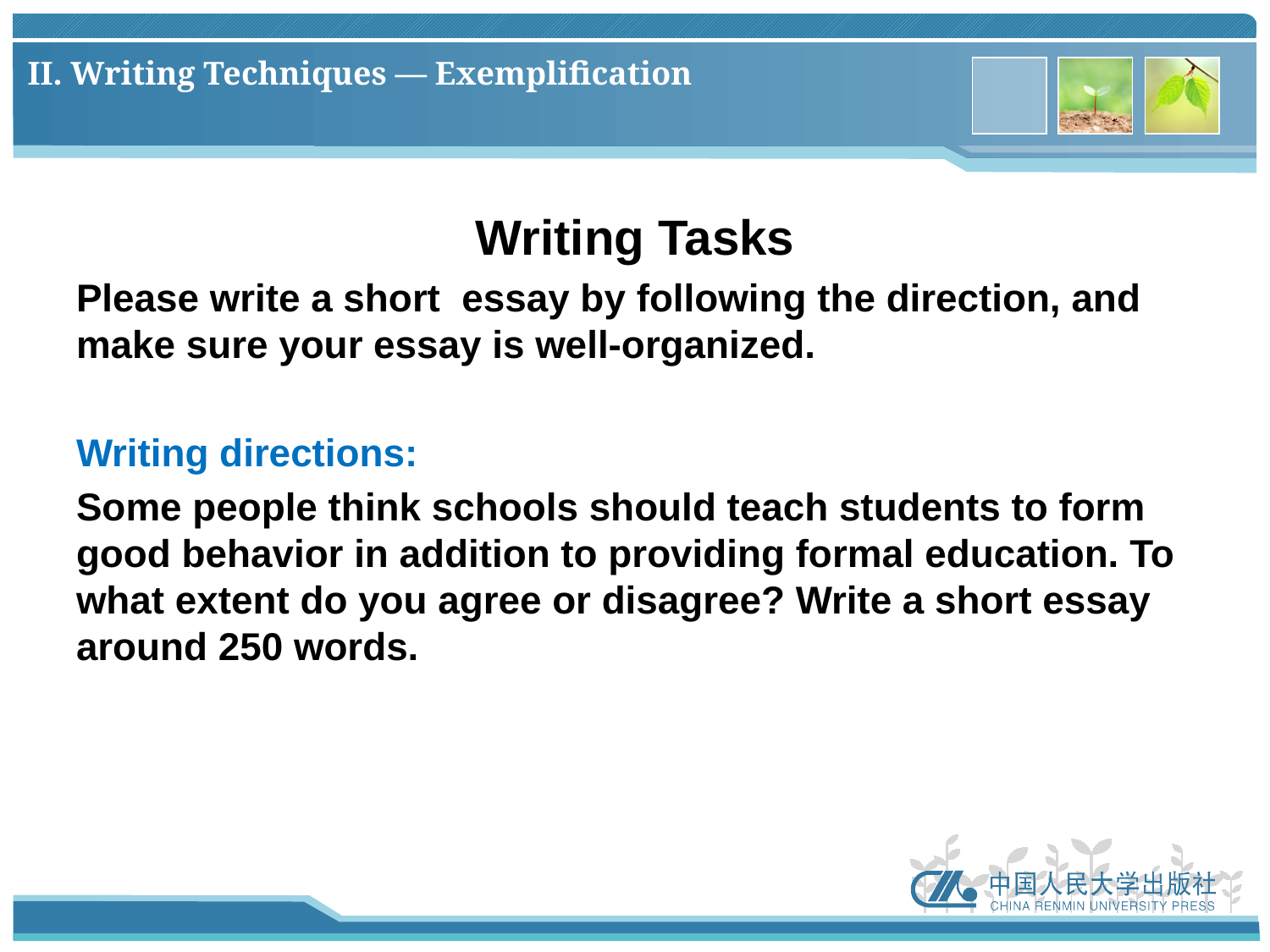

# II. Writing Techniques — Exemplification
Writing Tasks
Please write a short  essay by following the direction, and make sure your essay is well-organized.

Writing directions:
Some people think schools should teach students to form good behavior in addition to providing formal education. To what extent do you agree or disagree? Write a short essay around 250 words.